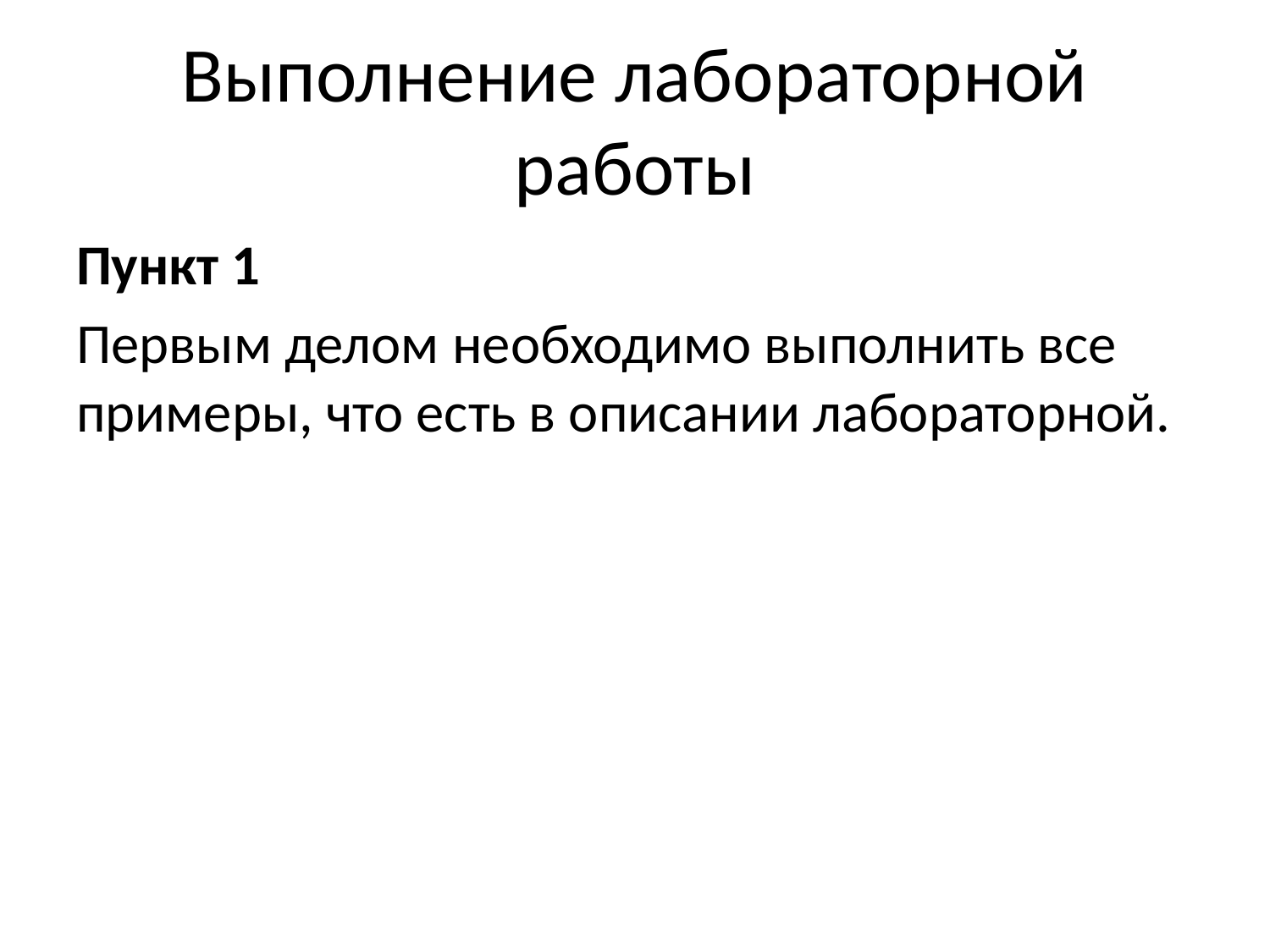

# Выполнение лабораторной работы
Пункт 1
Первым делом необходимо выполнить все примеры, что есть в описании лабораторной.